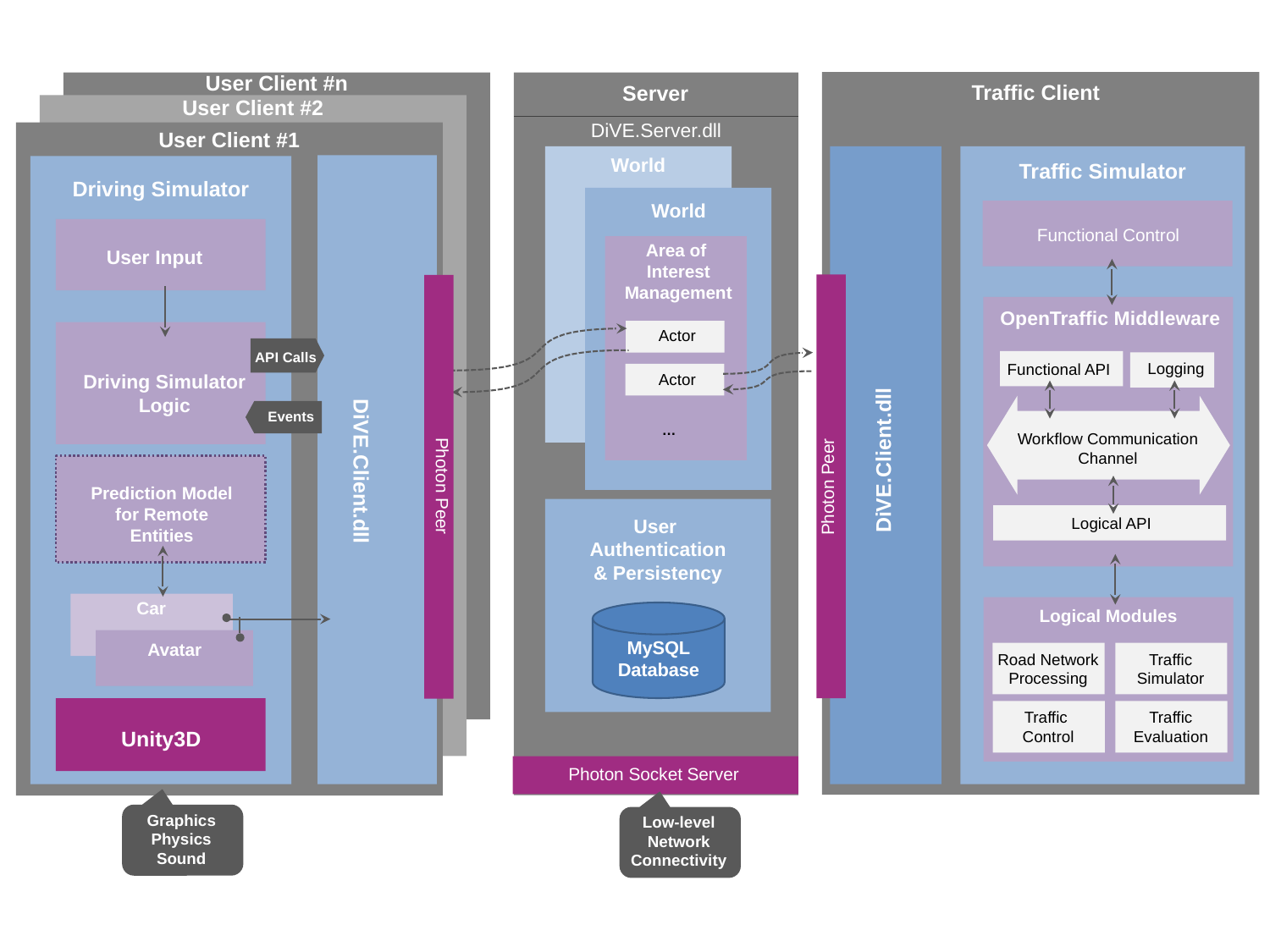

Server
User Client #n

Traffic Client

Server
User Client #2

DiVE.Server.dll
User Client #1

DiVE.Client.dll

World
Traffic Simulator

DiVE.Client.dll

Driving Simulator

World
Area of
Interest
Management

Actor

Actor

…

Functional Control

User Input

Photon Peer

Photon Peer

OpenTraffic Middleware

Driving Simulator Logic

API Calls

Functional API
Logging

Workflow Communication Channel

Events

Prediction Model for Remote Entities

User
Authentication
& Persistency

Logical API
Car

Logical Modules
MySQL
Database

Avatar

Road Network
Processing

Traffic
Simulator

Unity3D

Traffic
Control

Traffic
Evaluation

Photon Socket Server
Graphics
Physics
Sound

Low-level
Network
Connectivity